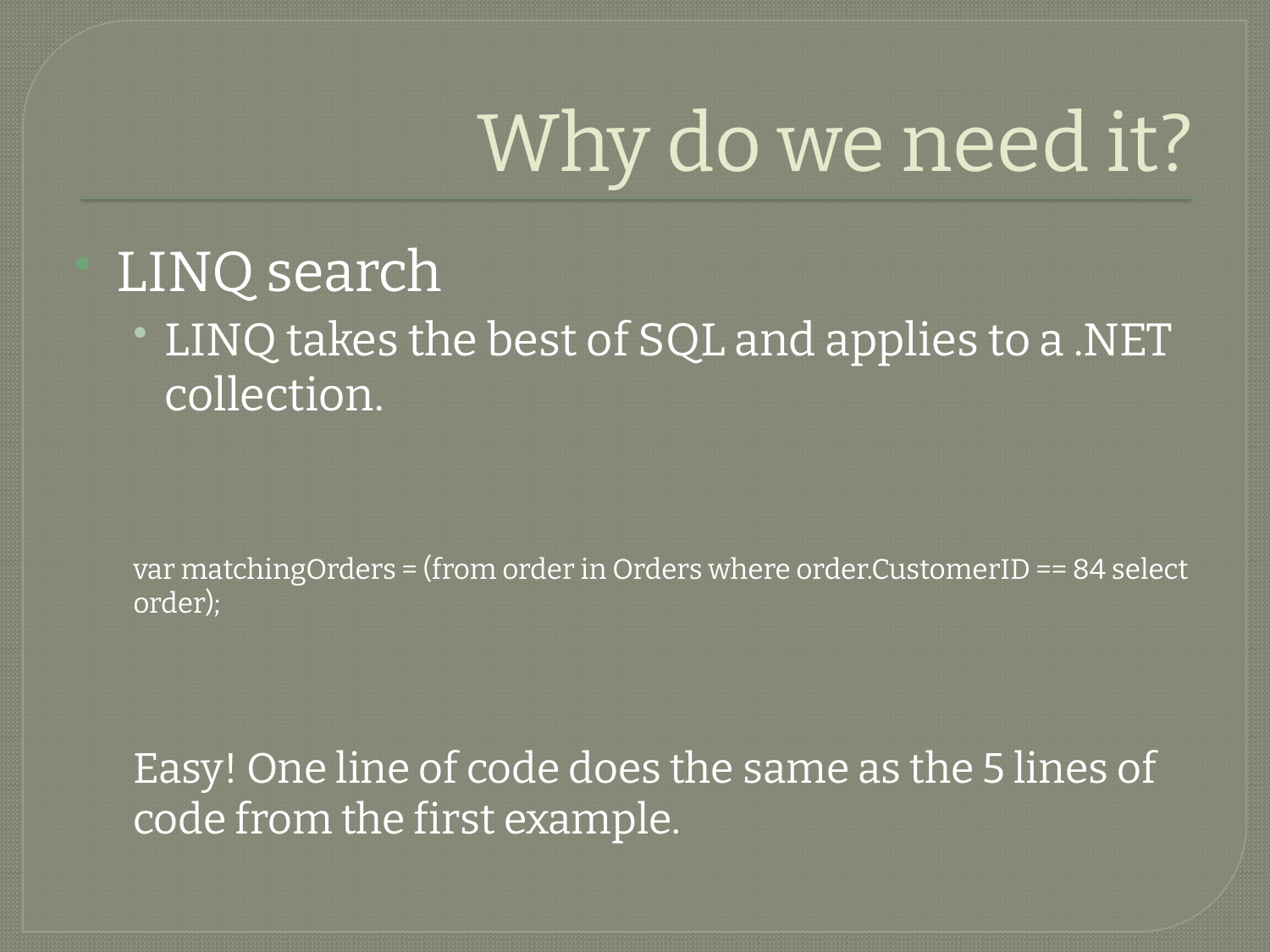

# Why do we need it?
LINQ search
LINQ takes the best of SQL and applies to a .NET collection.

var matchingOrders = (from order in Orders where order.CustomerID == 84 select order);

Easy! One line of code does the same as the 5 lines of code from the first example.